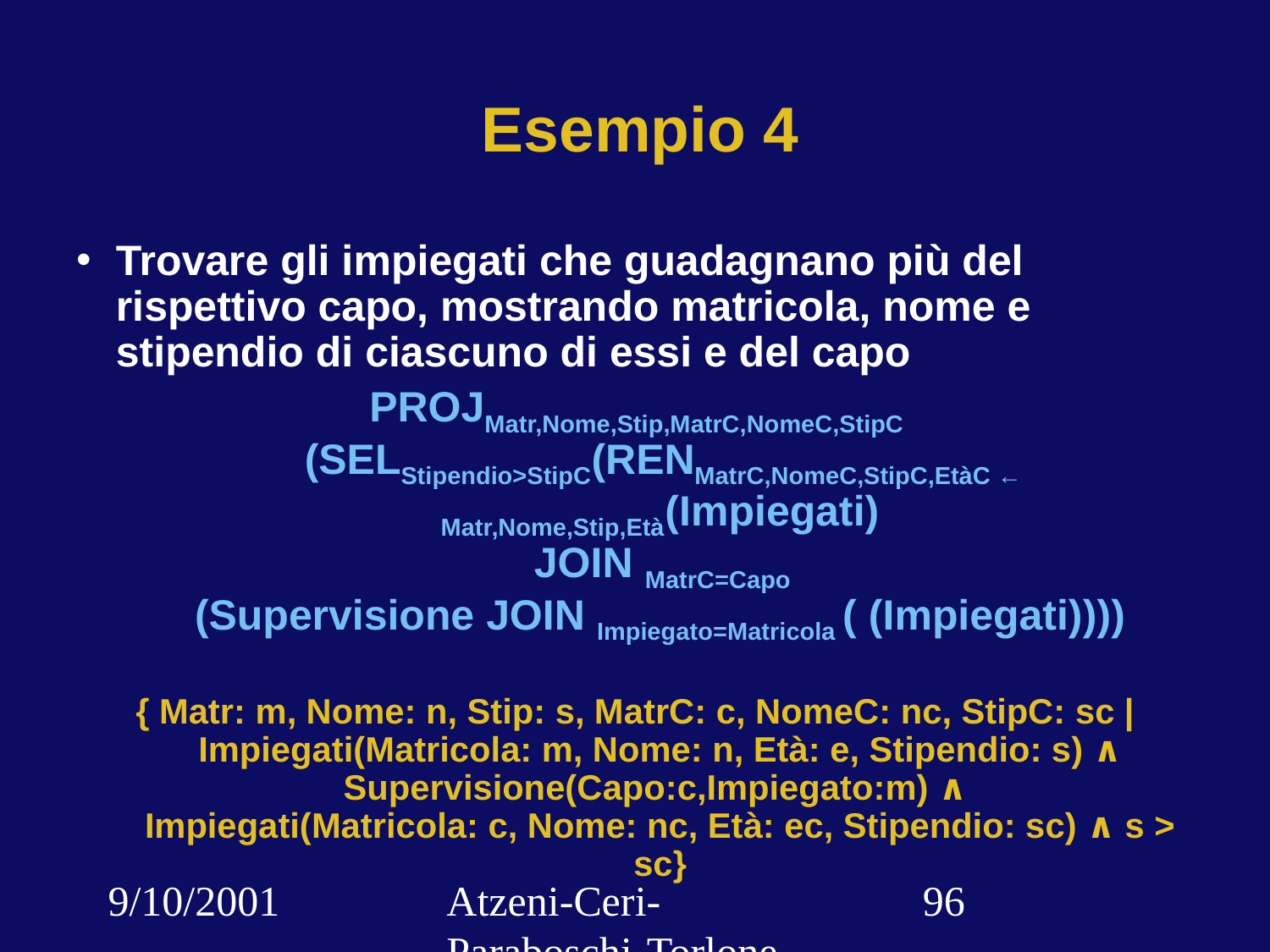

# Esempio 4
Trovare gli impiegati che guadagnano più del rispettivo capo, mostrando matricola, nome e stipendio di ciascuno di essi e del capo
PROJMatr,Nome,Stip,MatrC,NomeC,StipC
 (SELStipendio>StipC(RENMatrC,NomeC,StipC,EtàC ← Matr,Nome,Stip,Età(Impiegati)
 JOIN MatrC=Capo
(Supervisione JOIN Impiegato=Matricola ( (Impiegati))))

{ Matr: m, Nome: n, Stip: s, MatrC: c, NomeC: nc, StipC: sc |
 Impiegati(Matricola: m, Nome: n, Età: e, Stipendio: s) ∧
Supervisione(Capo:c,Impiegato:m) ∧
Impiegati(Matricola: c, Nome: nc, Età: ec, Stipendio: sc) ∧ s > sc}

9/10/2001
Atzeni-Ceri-Paraboschi-Torlone, Basi di dati, Capitolo 3
96